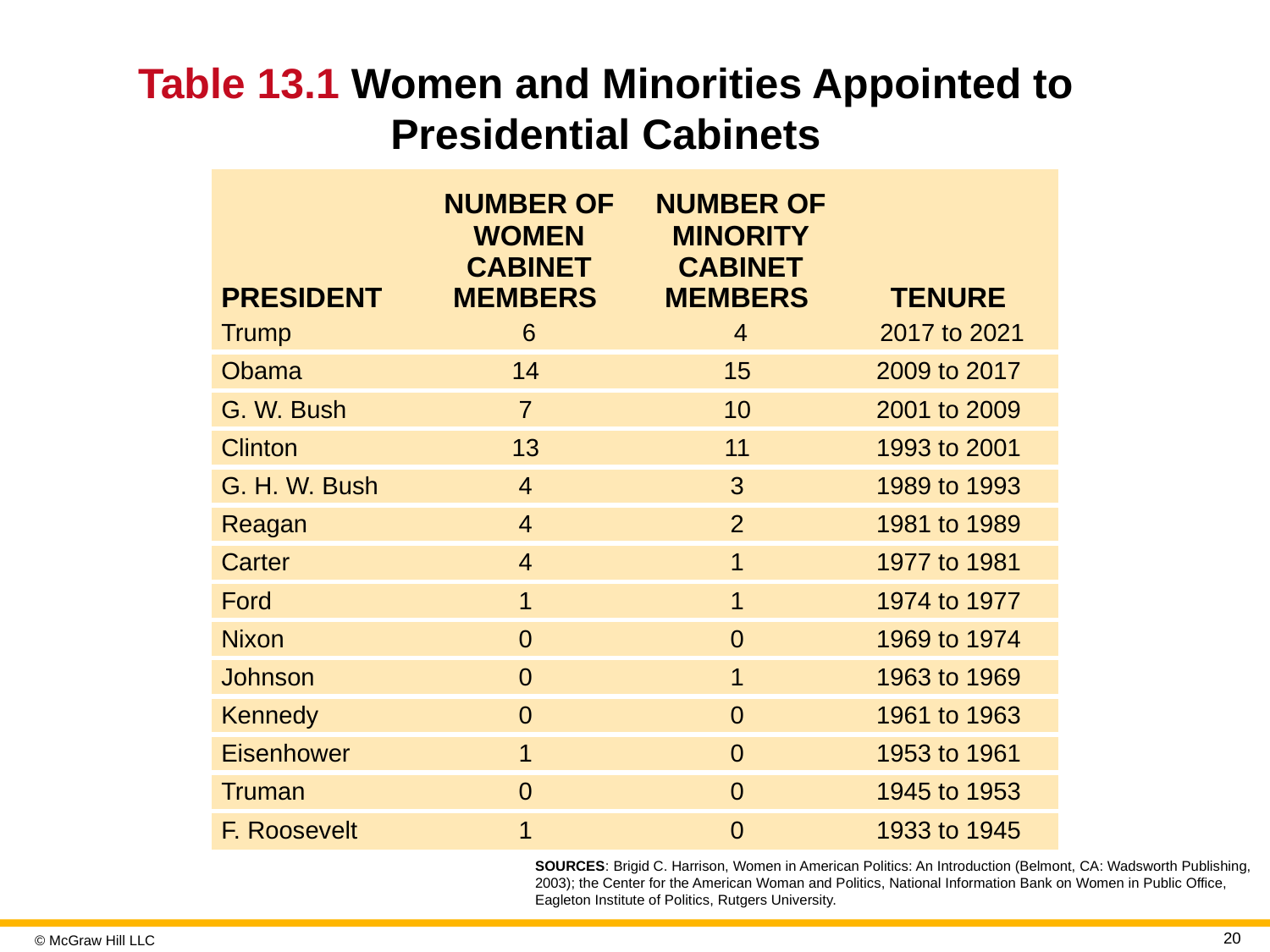

# Table 13.1 Women and Minorities Appointed to Presidential Cabinets
| PRESIDENT | NUMBER OF WOMEN CABINET MEMBERS | NUMBER OF MINORITY CABINET MEMBERS | TENURE |
| --- | --- | --- | --- |
| Trump | 6 | 4 | 2017 to 2021 |
| Obama | 14 | 15 | 2009 to 2017 |
| G. W. Bush | 7 | 10 | 2001 to 2009 |
| Clinton | 13 | 11 | 1993 to 2001 |
| G. H. W. Bush | 4 | 3 | 1989 to 1993 |
| Reagan | 4 | 2 | 1981 to 1989 |
| Carter | 4 | 1 | 1977 to 1981 |
| Ford | 1 | 1 | 1974 to 1977 |
| Nixon | 0 | 0 | 1969 to 1974 |
| Johnson | 0 | 1 | 1963 to 1969 |
| Kennedy | 0 | 0 | 1961 to 1963 |
| Eisenhower | 1 | 0 | 1953 to 1961 |
| Truman | 0 | 0 | 1945 to 1953 |
| F. Roosevelt | 1 | 0 | 1933 to 1945 |
Table divided into four columns summarizes women and minorities appointed to presidential cabinets. The column headers are marked from left to right as: President, number of women cabinet members, number of minority cabinet members, and tenure.
SOURCES: Brigid C. Harrison, Women in American Politics: An Introduction (Belmont, CA: Wadsworth Publishing, 2003); the Center for the American Woman and Politics, National Information Bank on Women in Public Office, Eagleton Institute of Politics, Rutgers University.
20